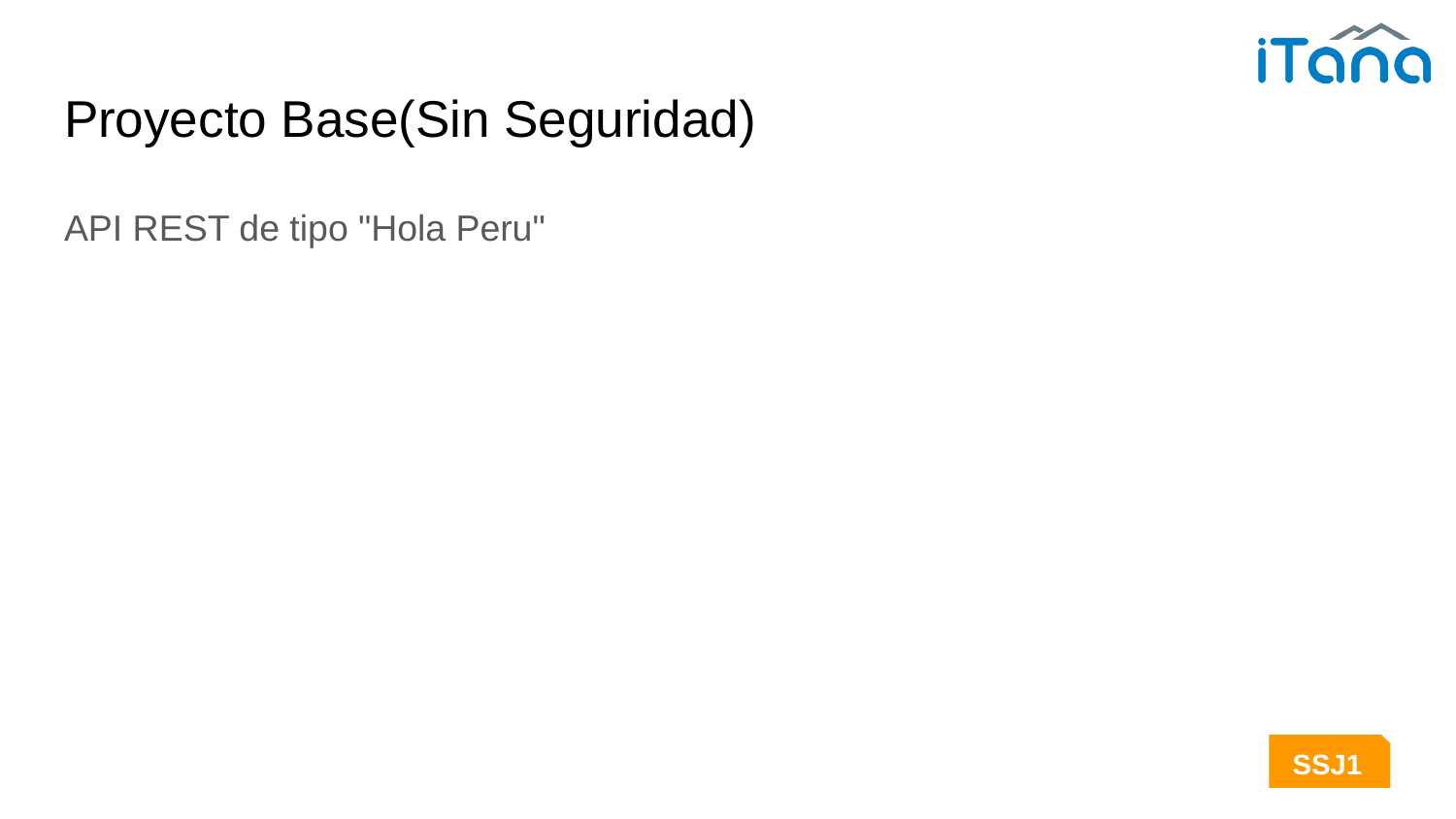

# Proyecto Base(Sin Seguridad)
API REST de tipo "Hola Peru"

SSJ1